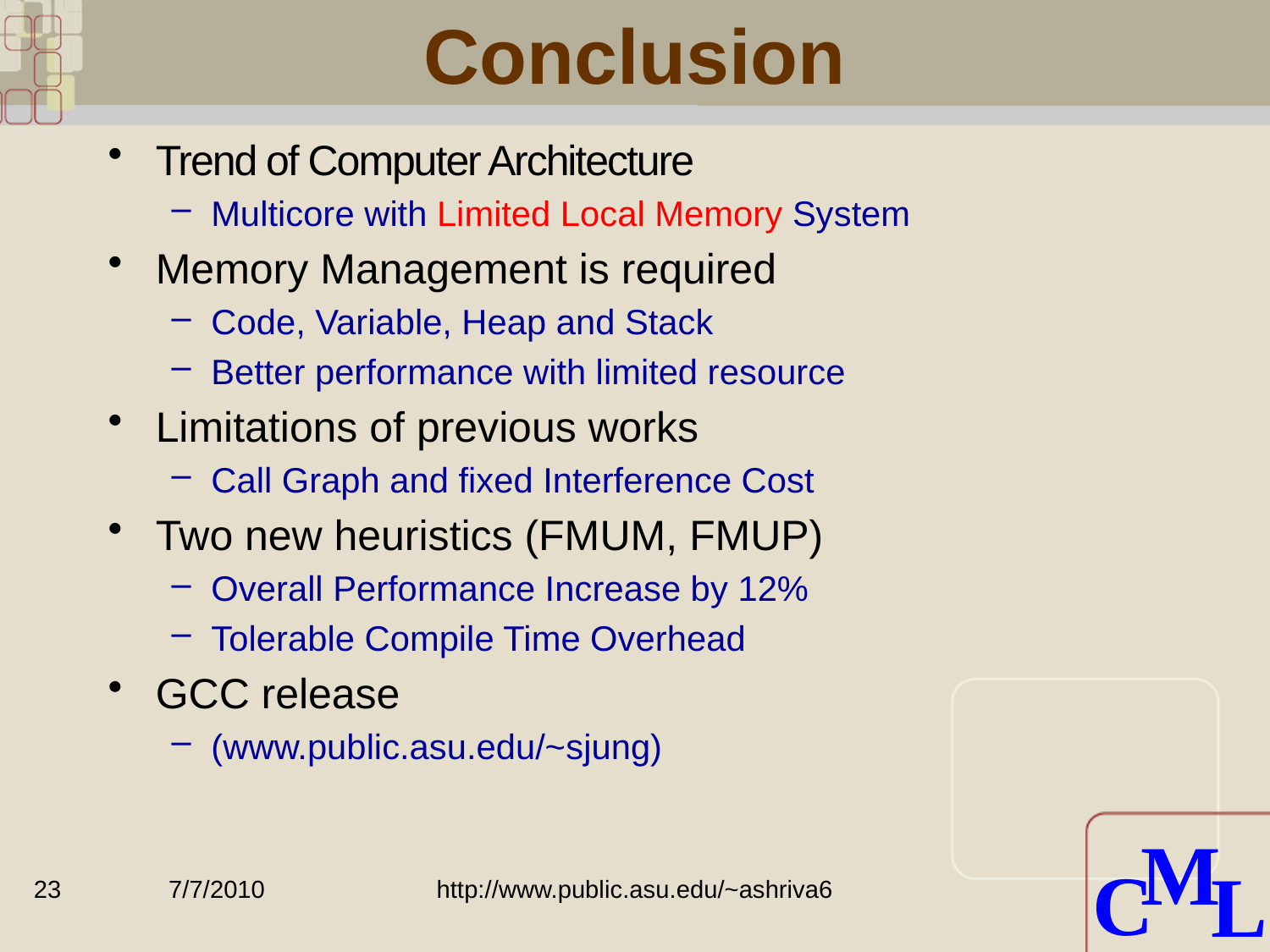

# Conclusion
Trend of Computer Architecture
Multicore with Limited Local Memory System
Memory Management is required
Code, Variable, Heap and Stack
Better performance with limited resource
Limitations of previous works
Call Graph and fixed Interference Cost
Two new heuristics (FMUM, FMUP)
Overall Performance Increase by 12%
Tolerable Compile Time Overhead
GCC release
(www.public.asu.edu/~sjung)

23
7/7/2010
http://www.public.asu.edu/~ashriva6